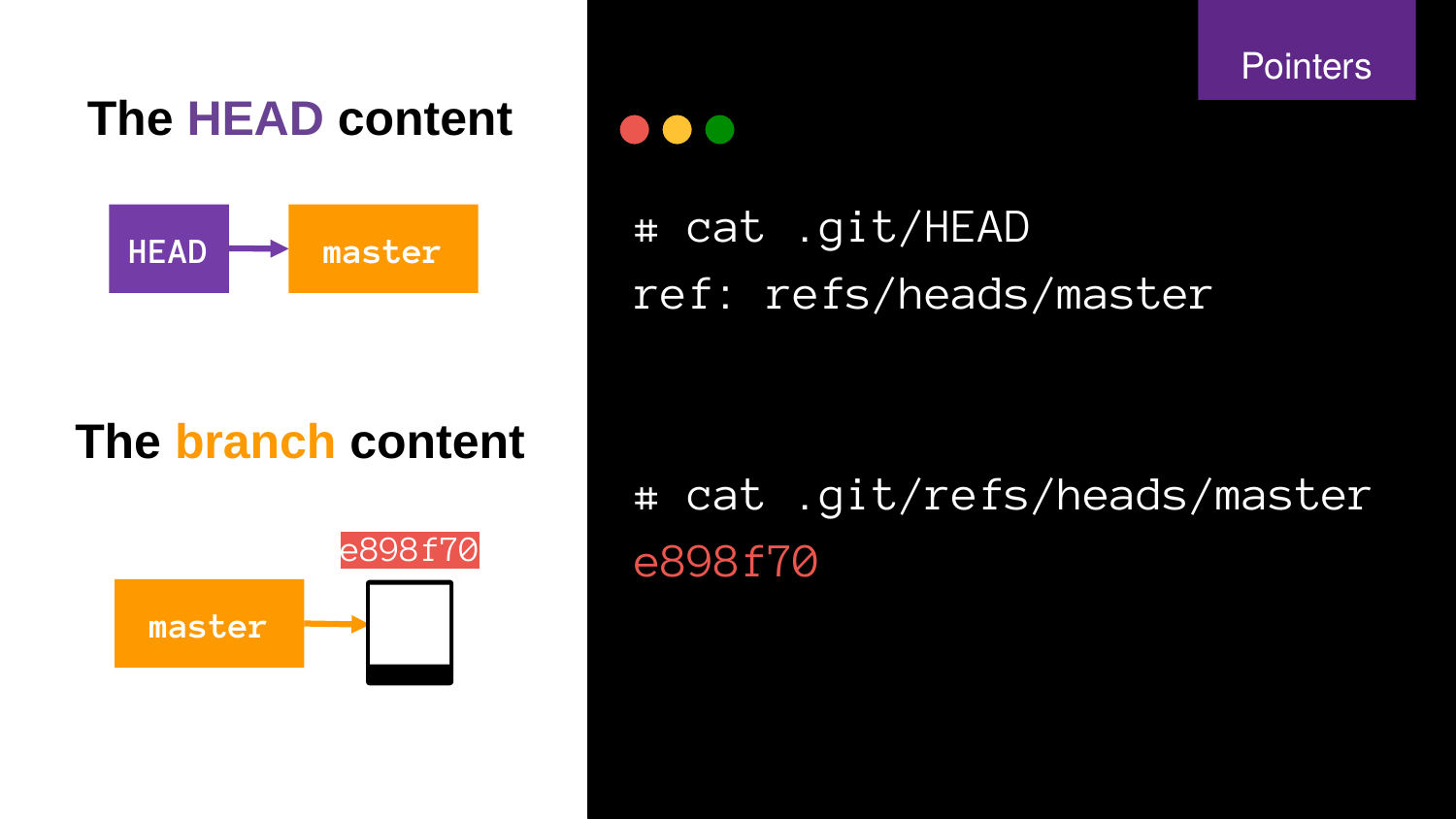

Pointers
The HEAD content
# cat .git/HEAD
ref: refs/heads/master

# cat .git/refs/heads/master
e898f70

HEAD
master
The branch content
e898f70
master